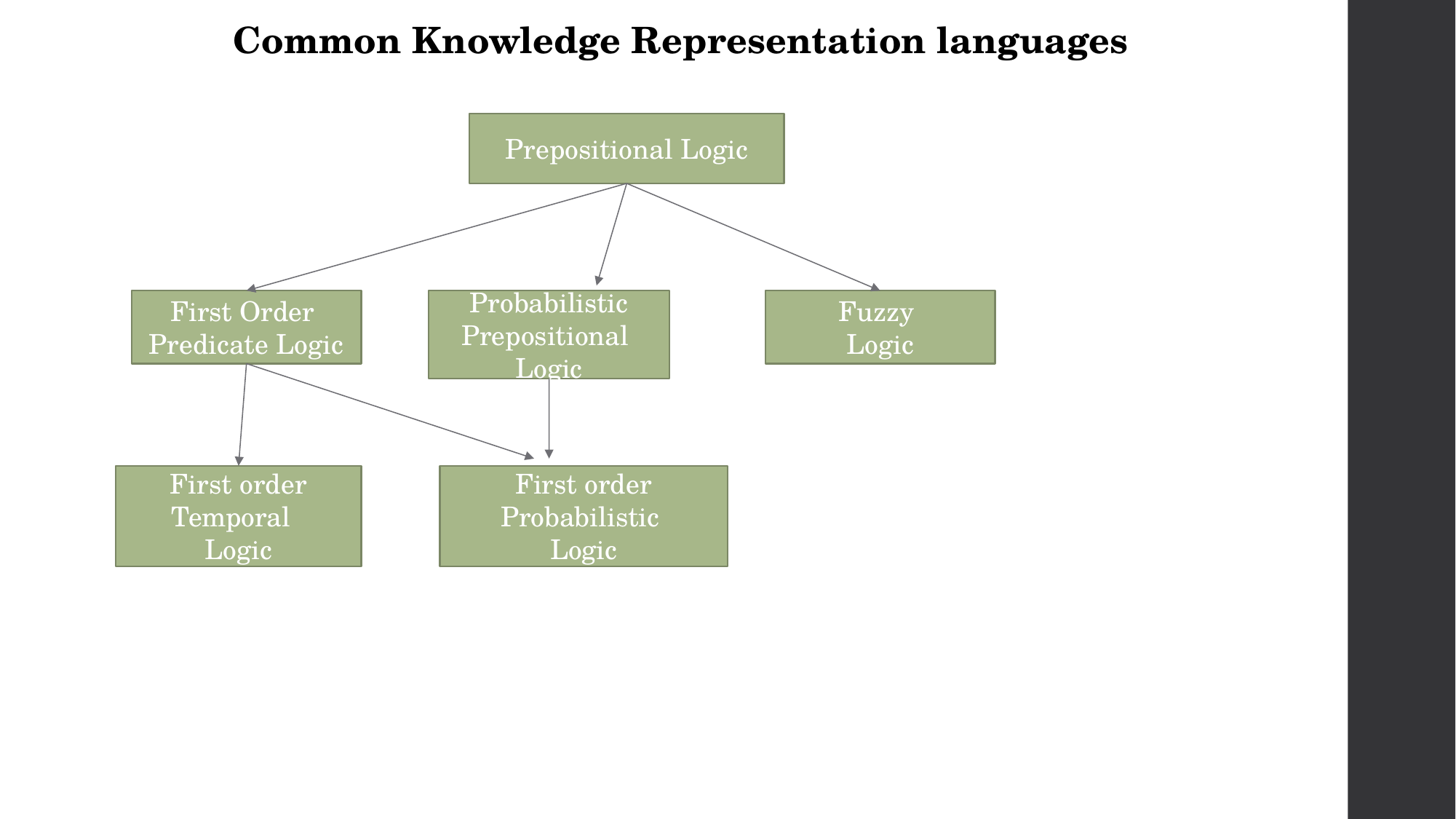

Common Knowledge Representation languages

Prepositional Logic
First Order
Predicate Logic
Probabilistic Prepositional
Logic
Fuzzy
Logic
First order Temporal
Logic
First order Probabilistic
Logic